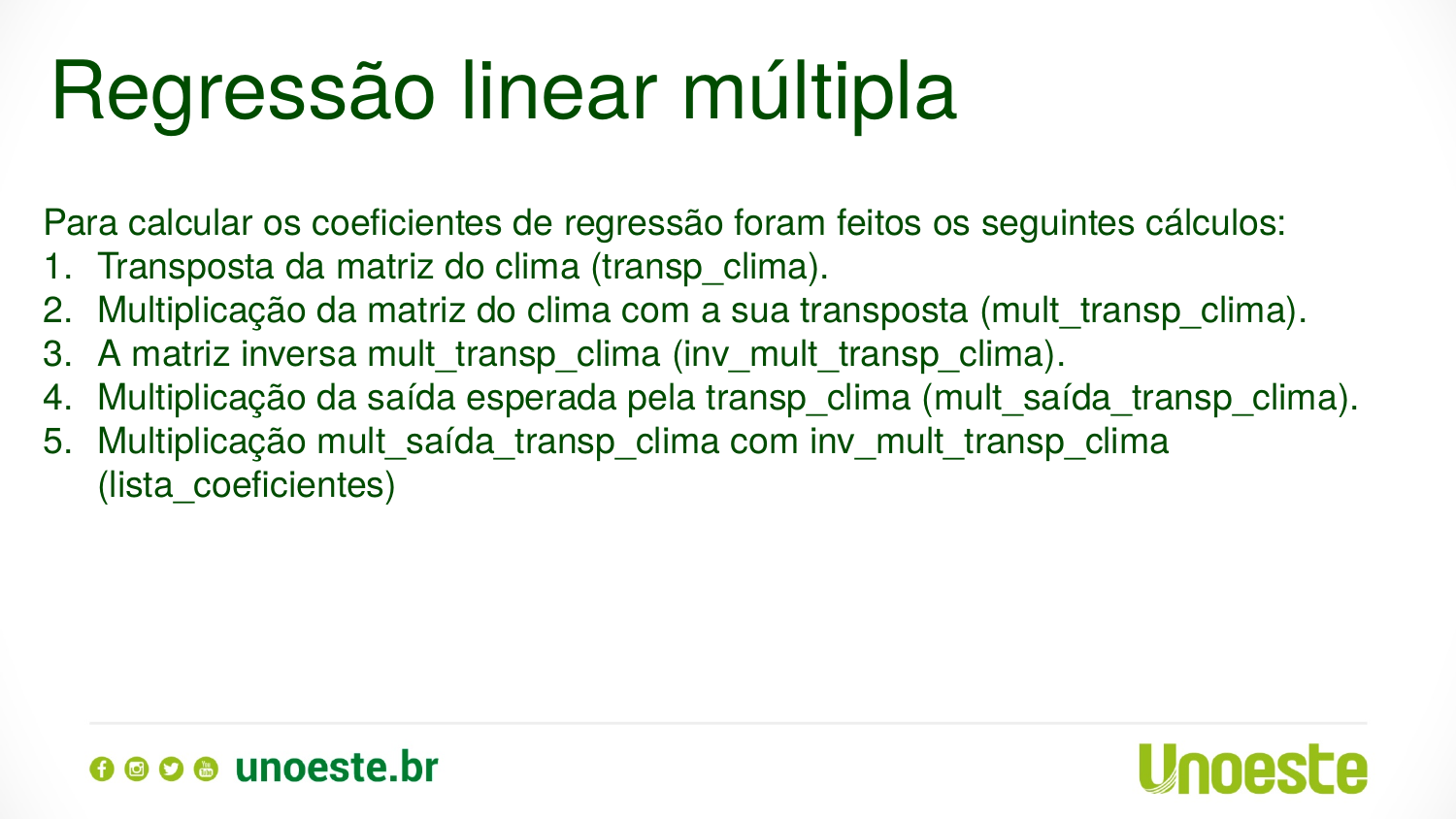

Regressão linear múltipla
Para calcular os coeficientes de regressão foram feitos os seguintes cálculos:
Transposta da matriz do clima (transp_clima).
Multiplicação da matriz do clima com a sua transposta (mult_transp_clima).
A matriz inversa mult_transp_clima (inv_mult_transp_clima).
Multiplicação da saída esperada pela transp_clima (mult_saída_transp_clima).
Multiplicação mult_saída_transp_clima com inv_mult_transp_clima (lista_coeficientes)